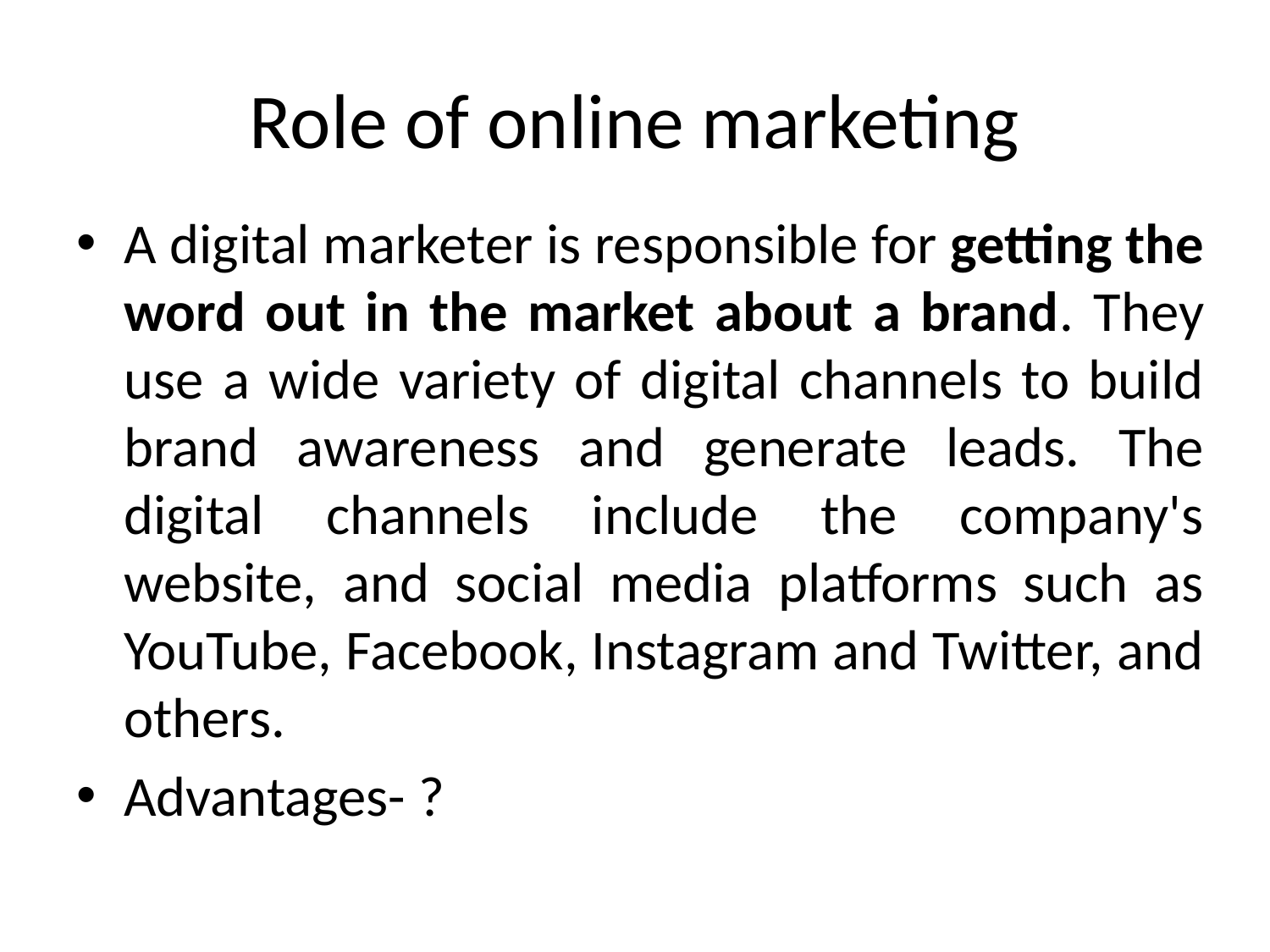

# Role of online marketing
A digital marketer is responsible for getting the word out in the market about a brand. They use a wide variety of digital channels to build brand awareness and generate leads. The digital channels include the company's website, and social media platforms such as YouTube, Facebook, Instagram and Twitter, and others.
Advantages- ?